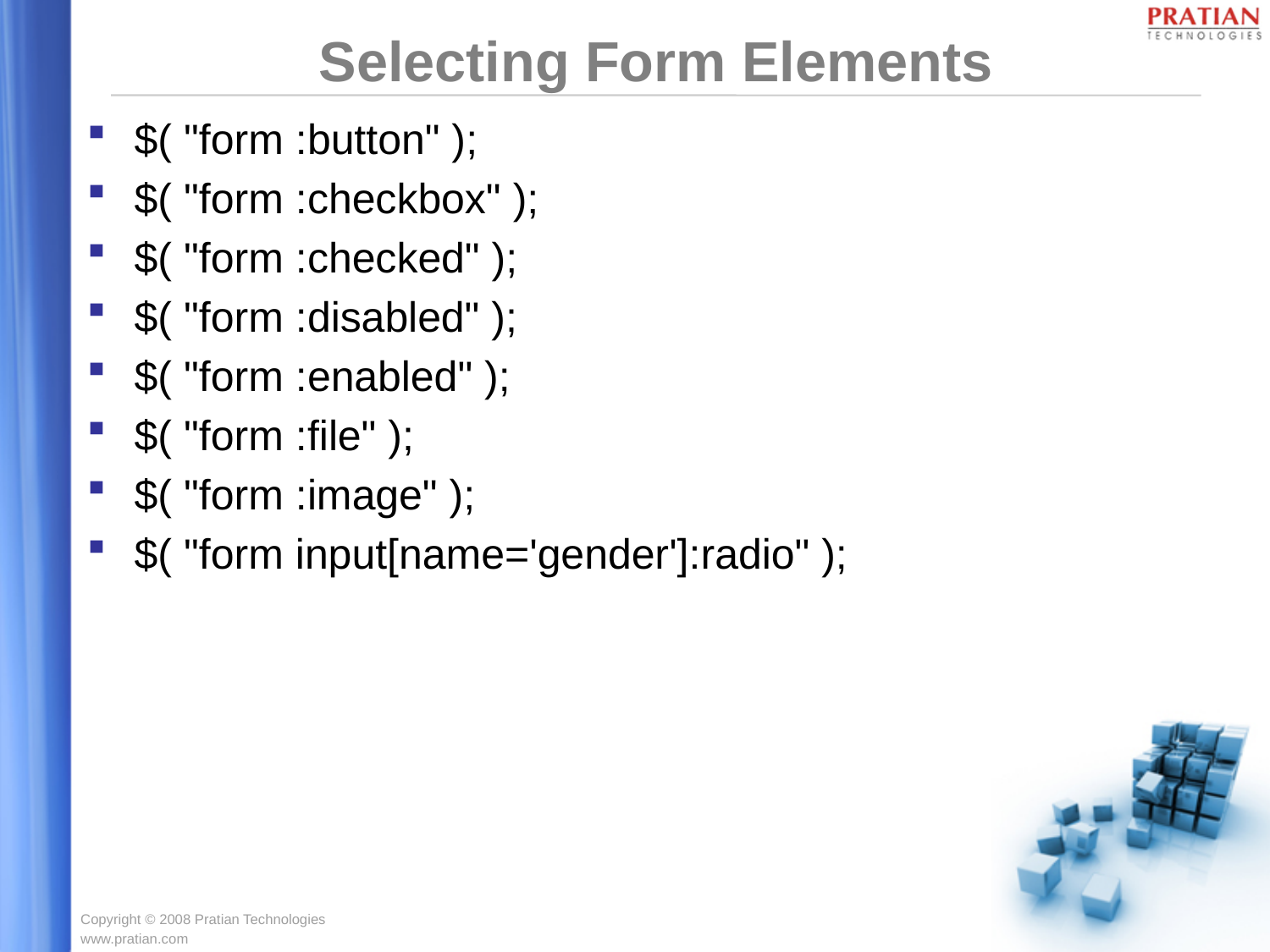

# Selecting Form Elements
$( "form :button" );
$( "form :checkbox" );
$( "form :checked" );
$( "form :disabled" );
$( "form :enabled" );
$( "form :file" );
$( "form :image" );
$( "form input[name='gender']:radio" );